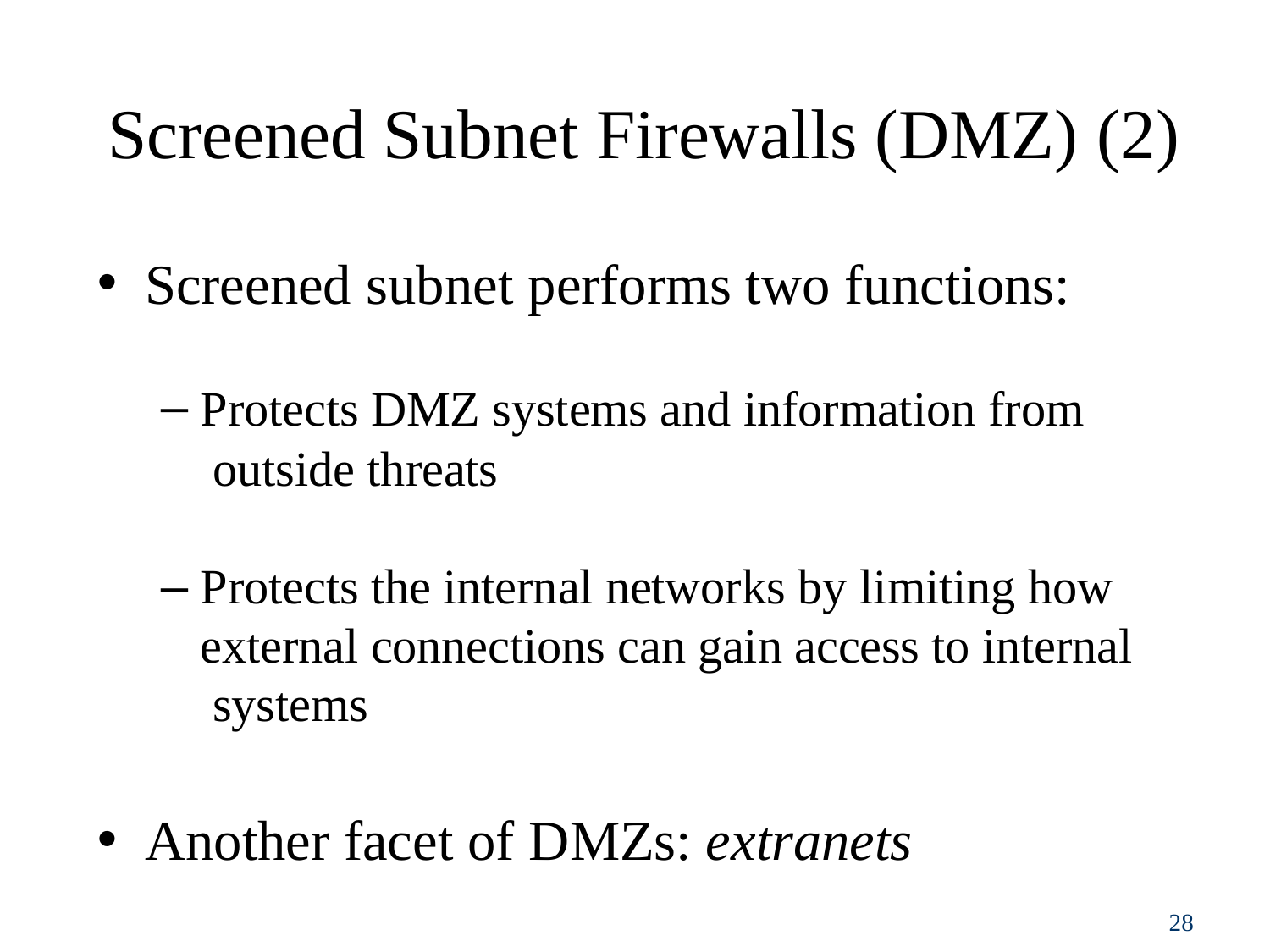

# Screened Subnet Firewalls (DMZ) (2)
Screened subnet performs two functions:

Protects DMZ systems and information from  outside threats

Protects the internal networks by limiting how  external connections can gain access to internal  systems

Another facet of DMZs: extranets
28